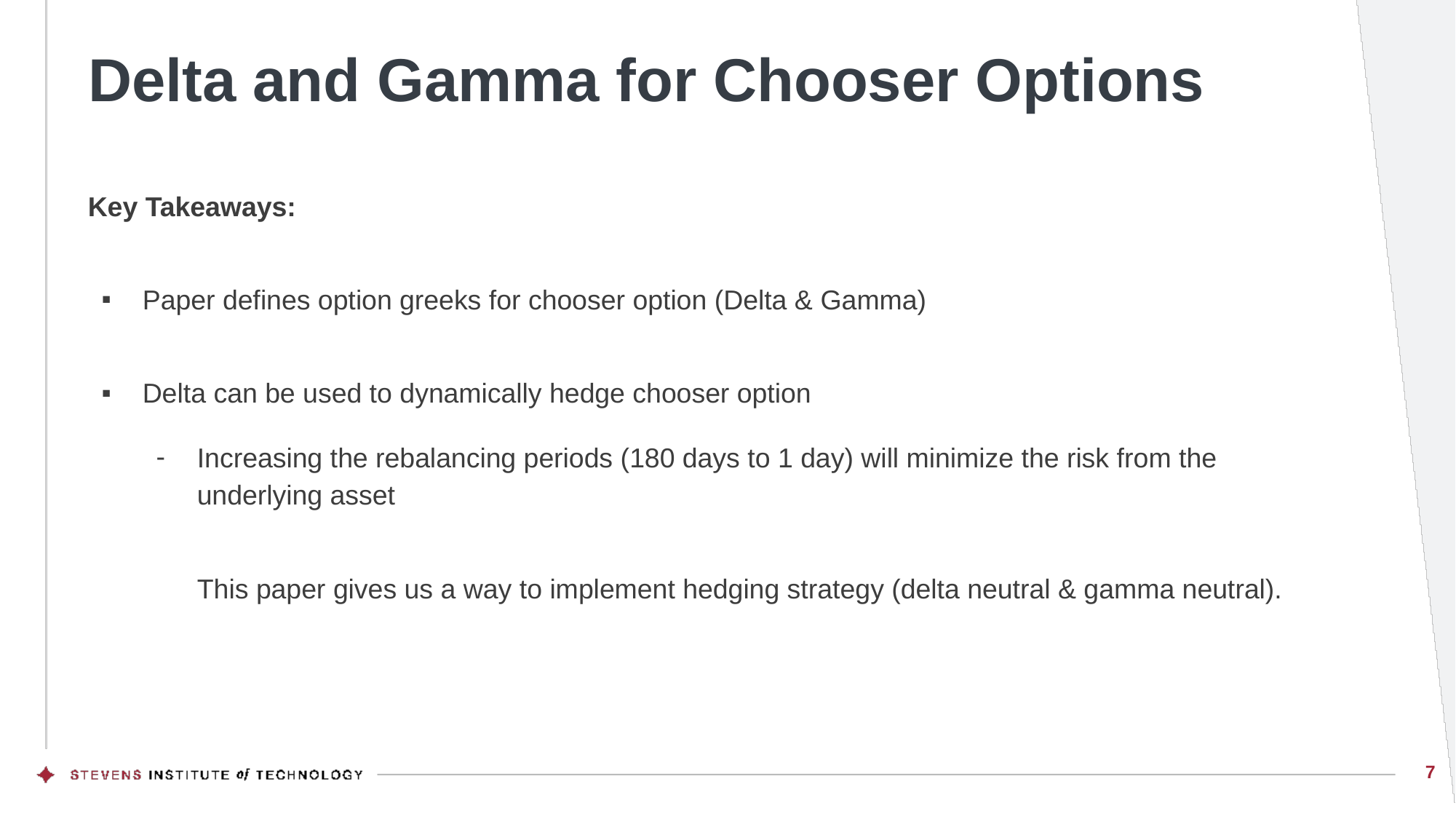

# Delta and Gamma for Chooser Options
Key Takeaways:

Paper defines option greeks for chooser option (Delta & Gamma)

Delta can be used to dynamically hedge chooser option

Increasing the rebalancing periods (180 days to 1 day) will minimize the risk from the underlying asset

	This paper gives us a way to implement hedging strategy (delta neutral & gamma neutral).

7